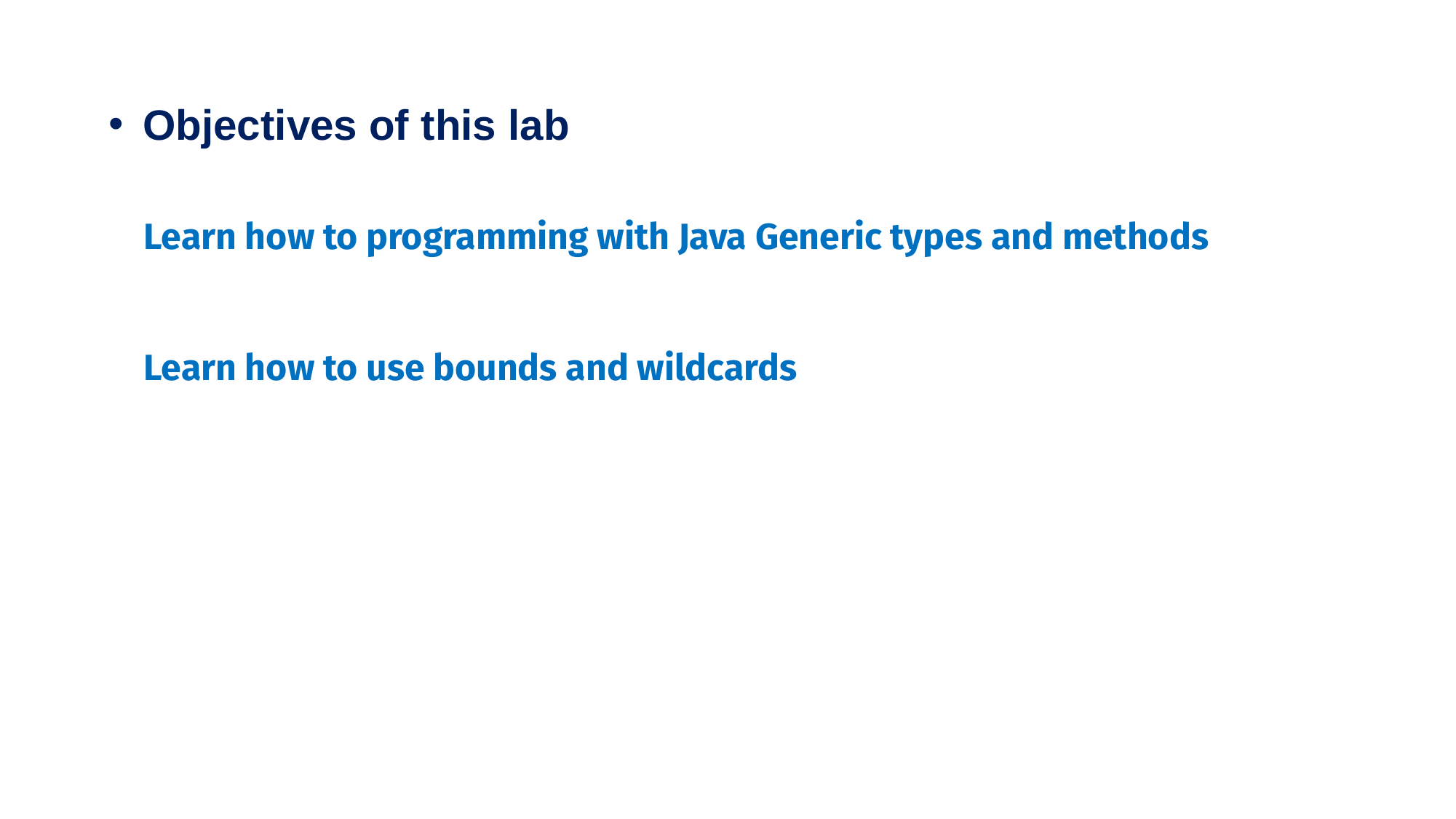

Objectives of this lab

Learn how to programming with Java Generic types and methods

Learn how to use bounds and wildcards